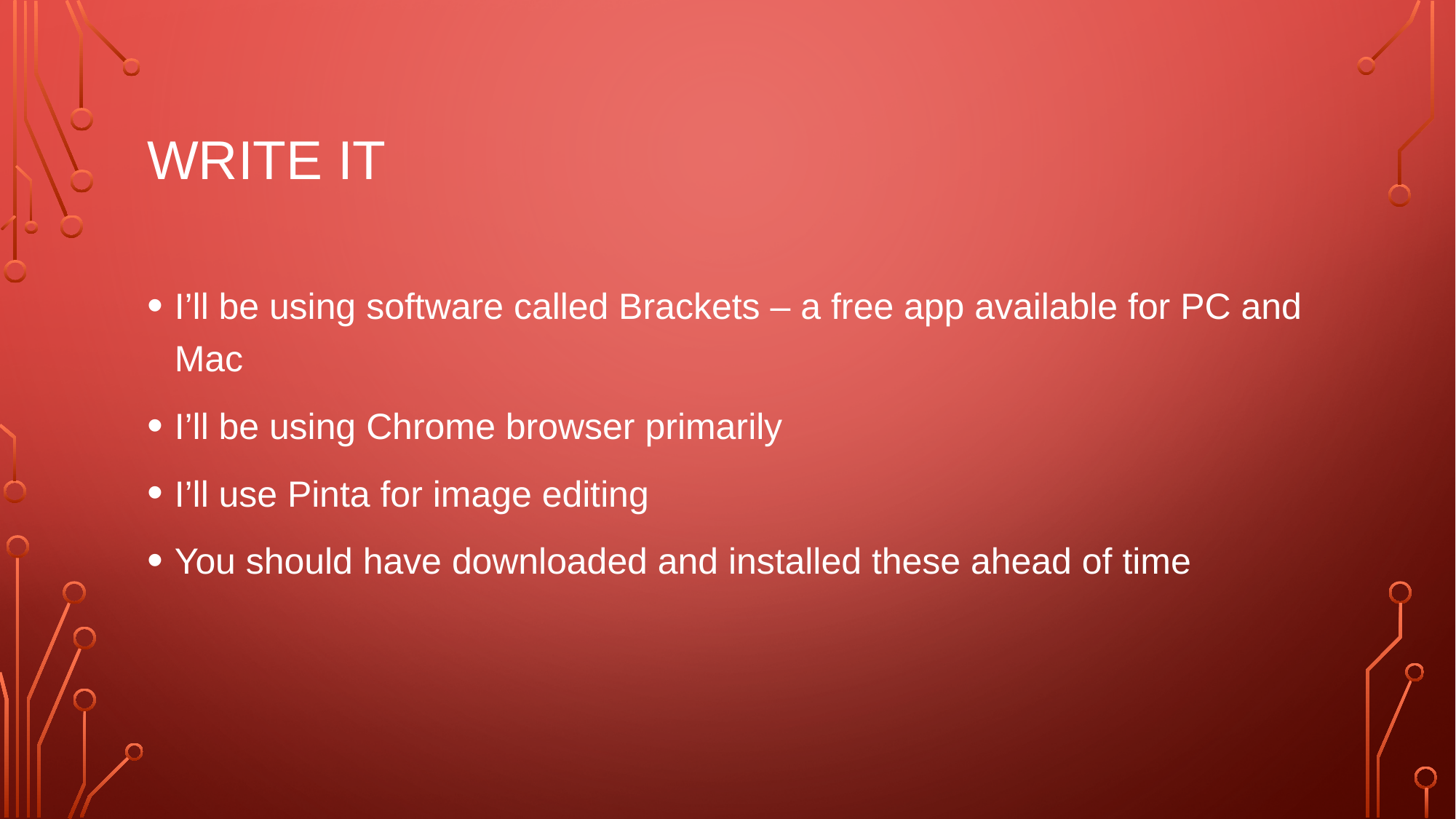

# Write It
I’ll be using software called Brackets – a free app available for PC and Mac
I’ll be using Chrome browser primarily
I’ll use Pinta for image editing
You should have downloaded and installed these ahead of time